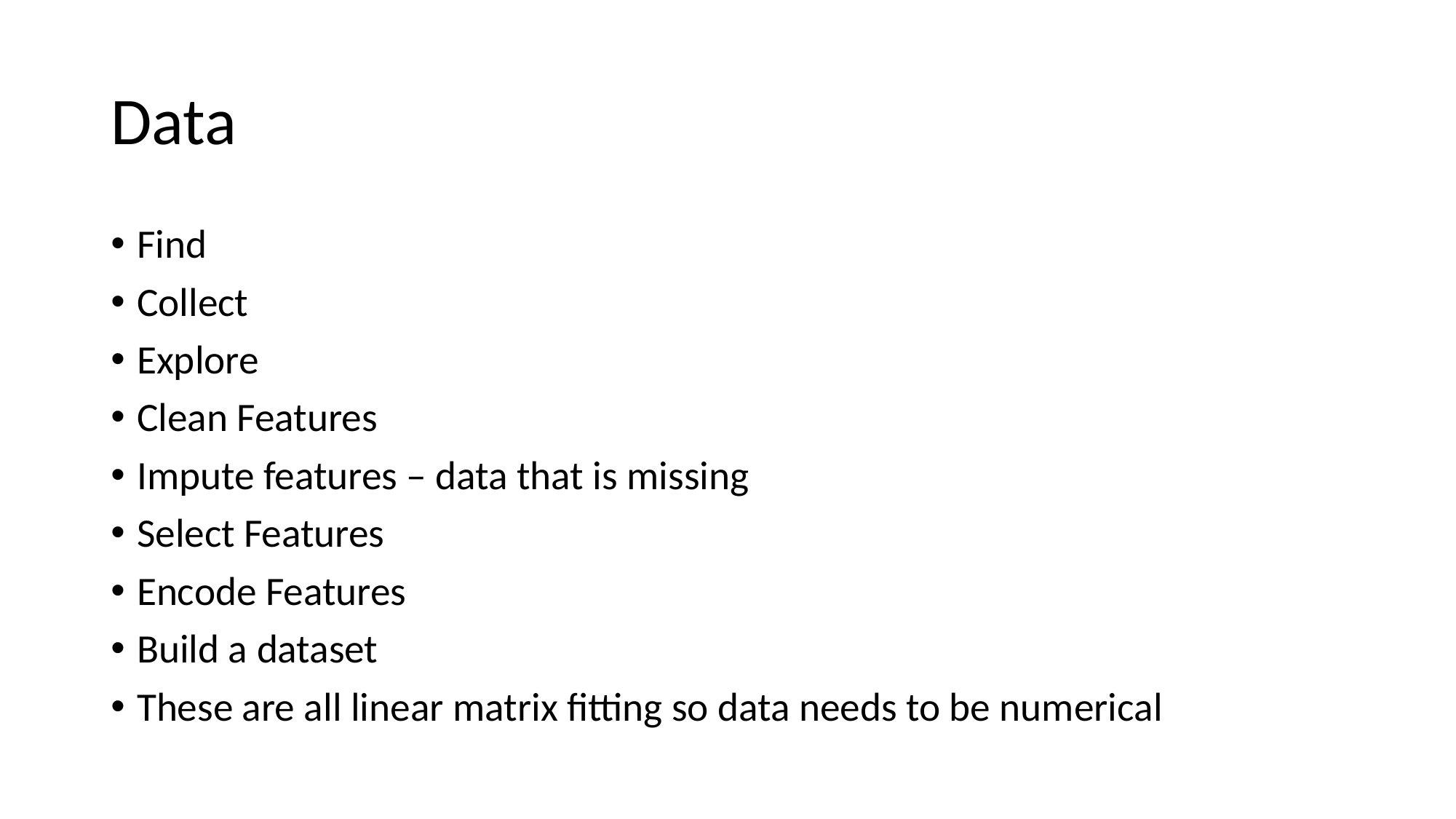

# Data
Find
Collect
Explore
Clean Features
Impute features – data that is missing
Select Features
Encode Features
Build a dataset
These are all linear matrix fitting so data needs to be numerical